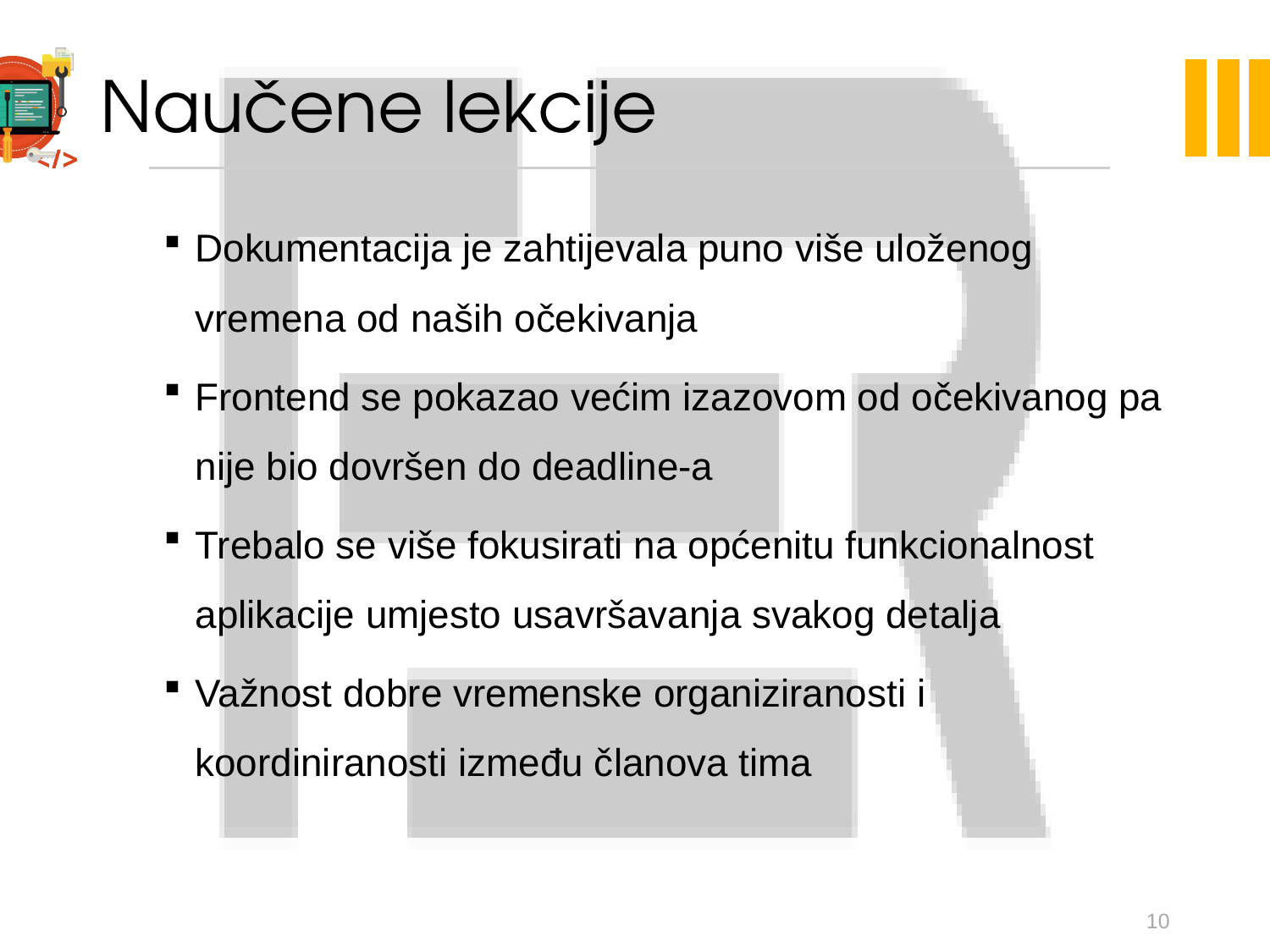

# Naučene lekcije
Dokumentacija je zahtijevala puno više uloženog vremena od naših očekivanja
Frontend se pokazao većim izazovom od očekivanog pa nije bio dovršen do deadline-a
Trebalo se više fokusirati na općenitu funkcionalnost aplikacije umjesto usavršavanja svakog detalja
Važnost dobre vremenske organiziranosti i koordiniranosti između članova tima
10